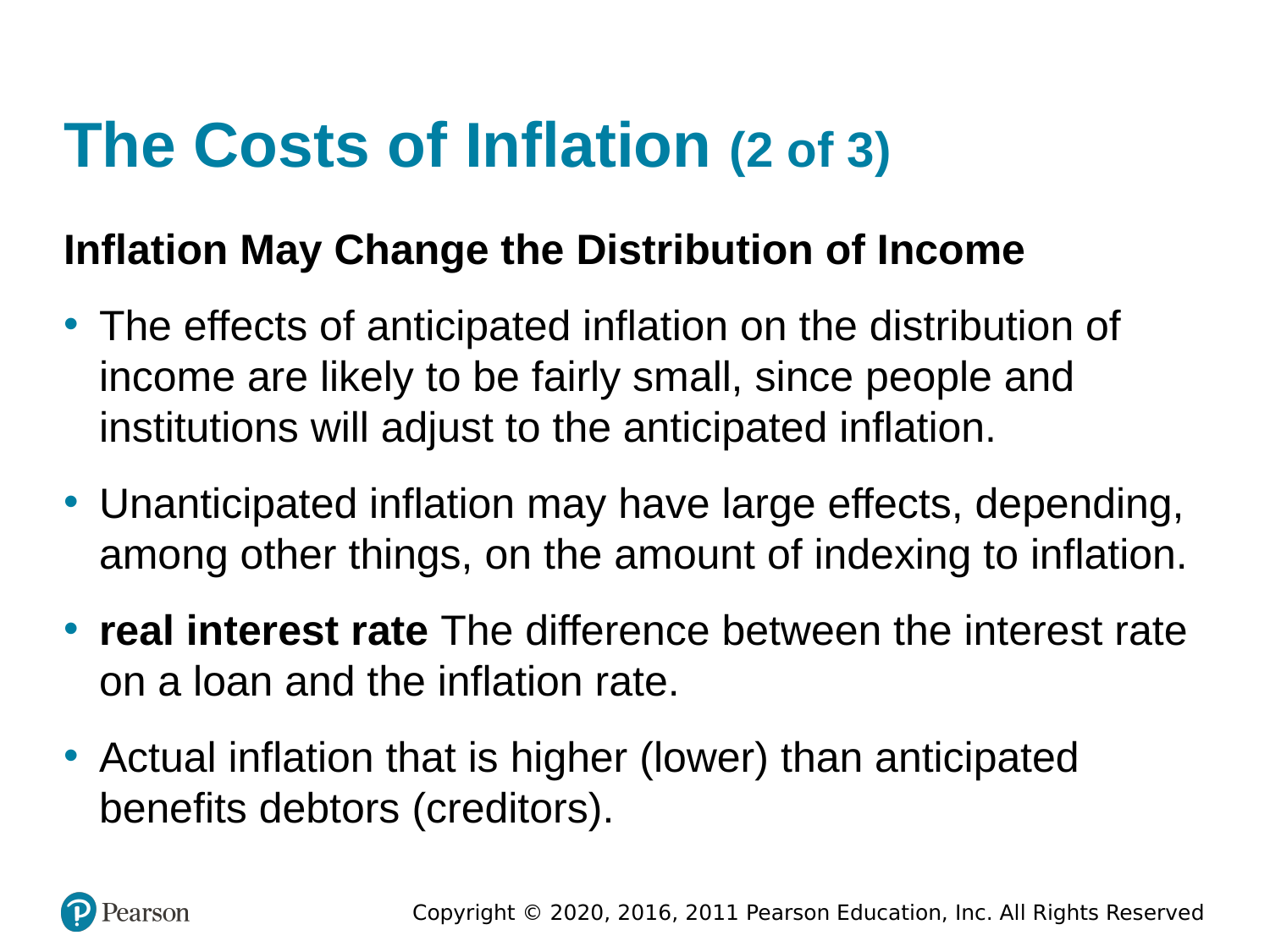

# The Costs of Inflation (2 of 3)
Inflation May Change the Distribution of Income
The effects of anticipated inflation on the distribution of income are likely to be fairly small, since people and institutions will adjust to the anticipated inflation.
Unanticipated inflation may have large effects, depending, among other things, on the amount of indexing to inflation.
real interest rate The difference between the interest rate on a loan and the inflation rate.
Actual inflation that is higher (lower) than anticipated benefits debtors (creditors).